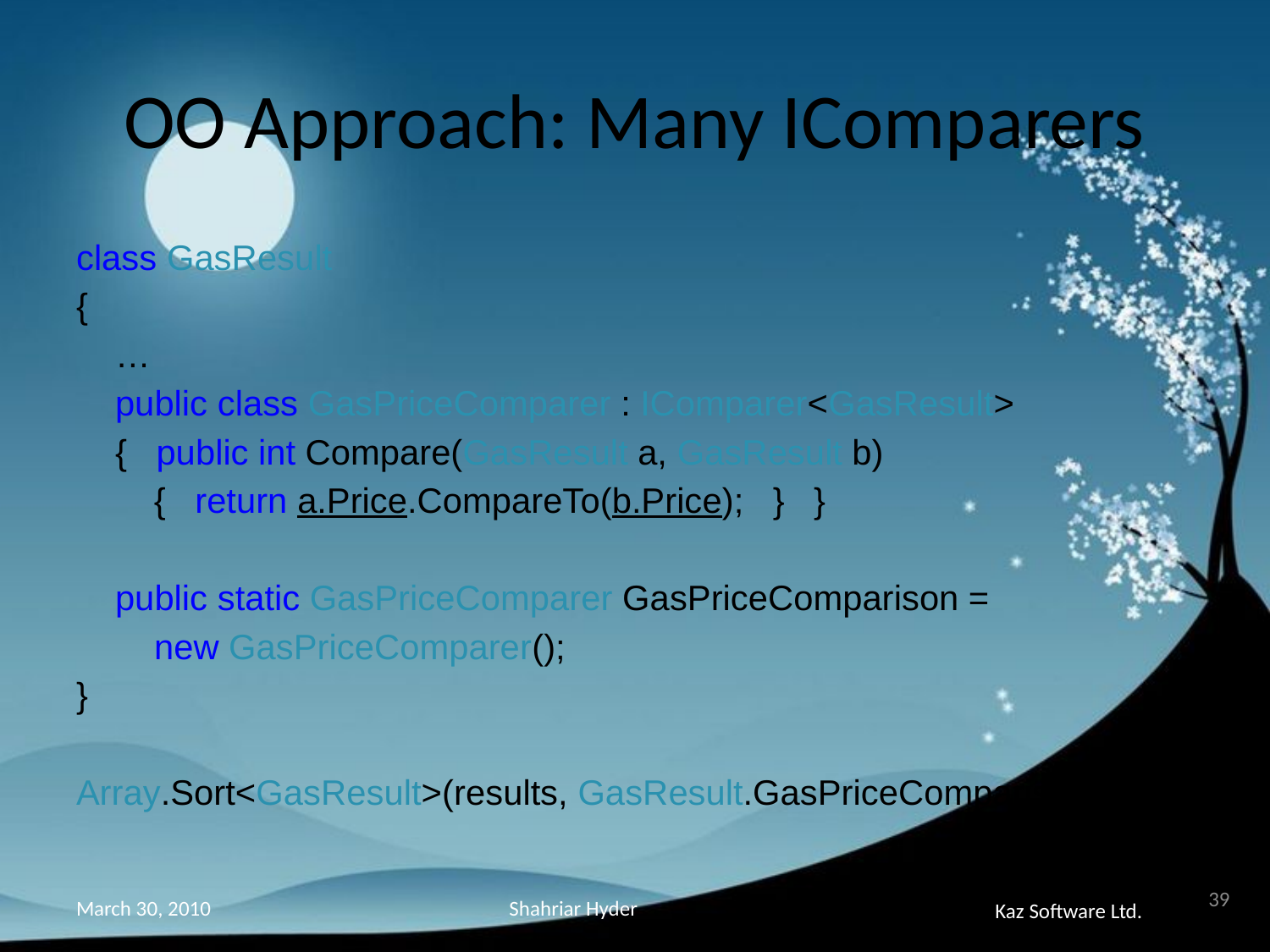

# OO Approach: Many IComparers
class GasResult
{
    …
    public class GasPriceComparer : IComparer<GasResult>
    {   public int Compare(GasResult a, GasResult b)
        {   return a.Price.CompareTo(b.Price);   }   }
    public static GasPriceComparer GasPriceComparison =
        new GasPriceComparer();
}

Array.Sort<GasResult>(results, GasResult.GasPriceComparison);
39
Shahriar Hyder
March 30, 2010
Kaz Software Ltd.